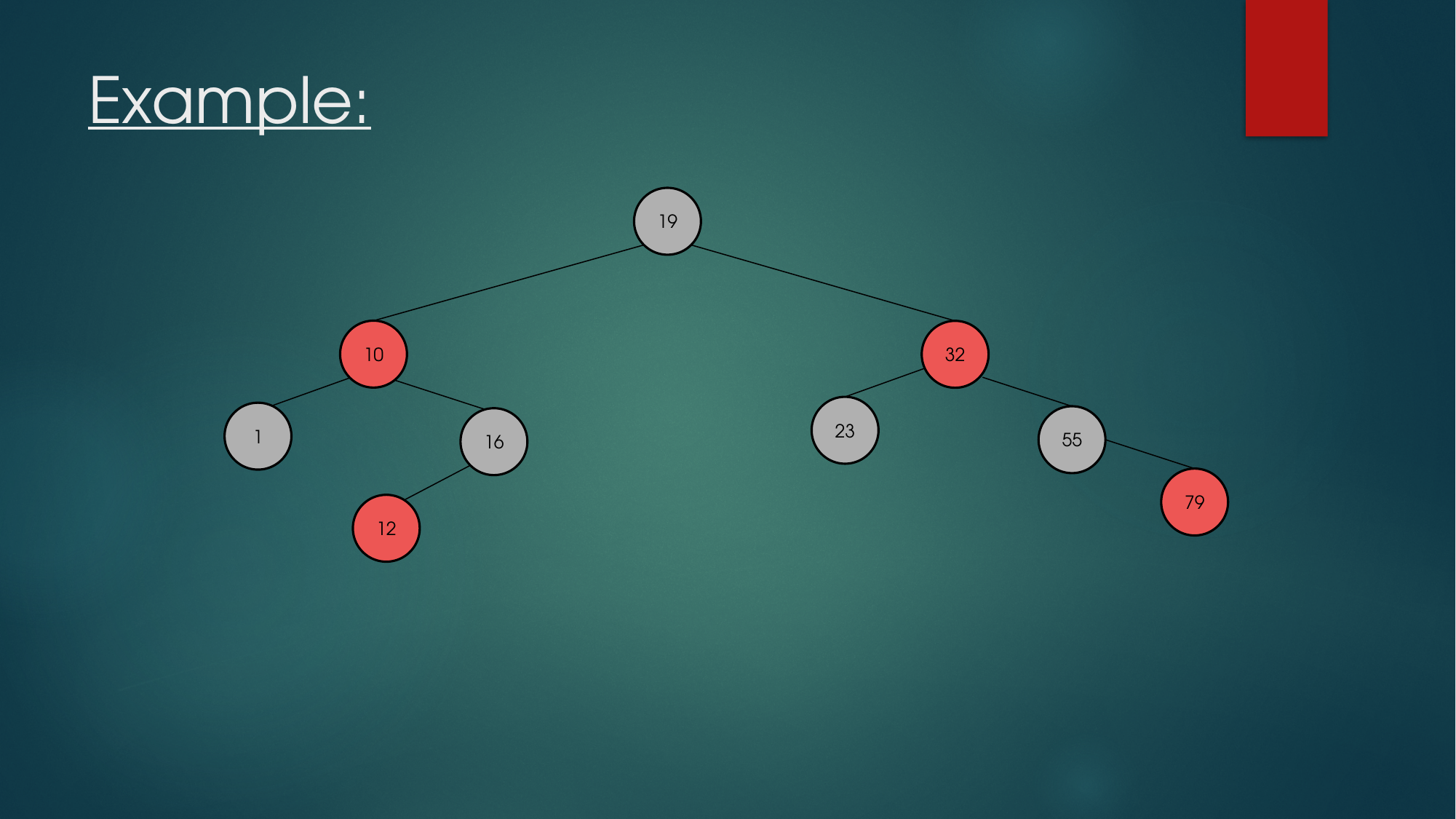

# Example:
19
10
32
23
1
55
16
79
12